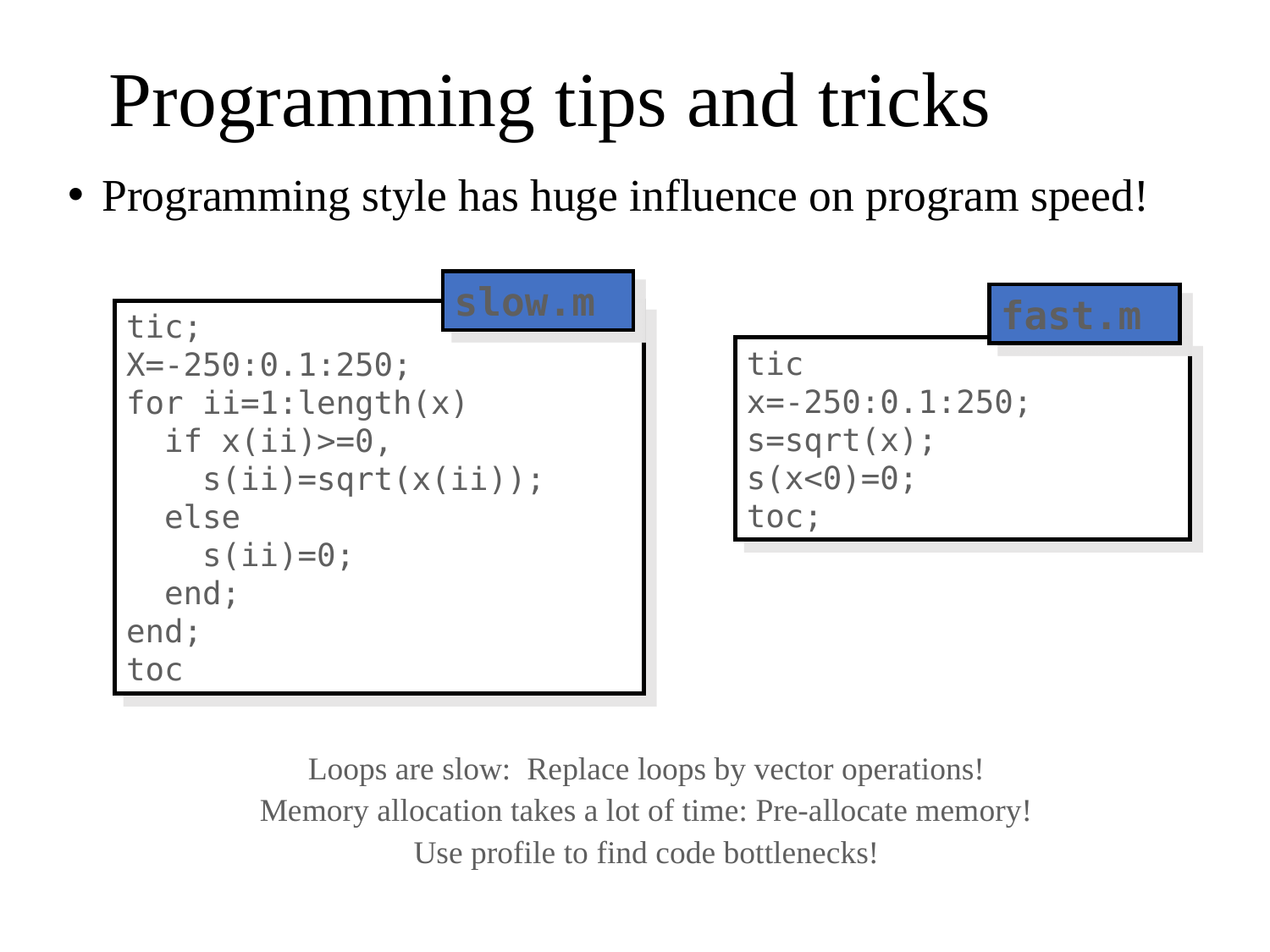

# Programming tips and tricks
Programming style has huge influence on program speed!

slow.m
fast.m
tic;
X=-250:0.1:250;
for ii=1:length(x)
  if x(ii)>=0,
    s(ii)=sqrt(x(ii));
  else
    s(ii)=0;
  end;
end;
toc
tic
x=-250:0.1:250;
s=sqrt(x);
s(x<0)=0;
toc;
Loops are slow:  Replace loops by vector operations!
Memory allocation takes a lot of time: Pre-allocate memory!
Use profile to find code bottlenecks!